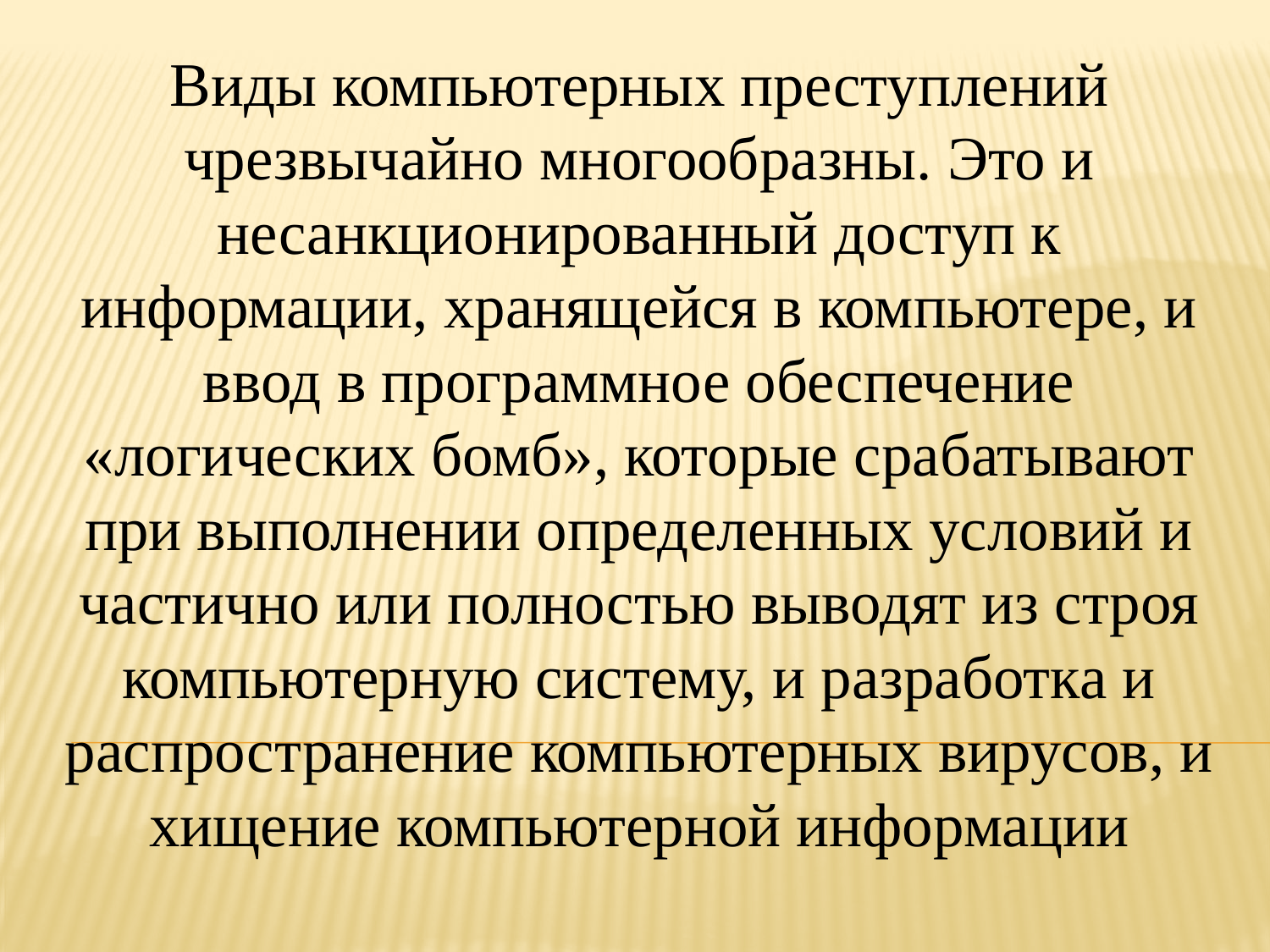

Виды компьютерных преступлений чрезвычайно многообразны. Это и несанкционированный доступ к информации, хранящейся в компьютере, и ввод в программное обеспечение «логических бомб», которые срабатывают при выполнении определенных условий и частично или полностью выводят из строя компьютерную систему, и разработка и распространение компьютерных вирусов, и хищение компьютерной информации